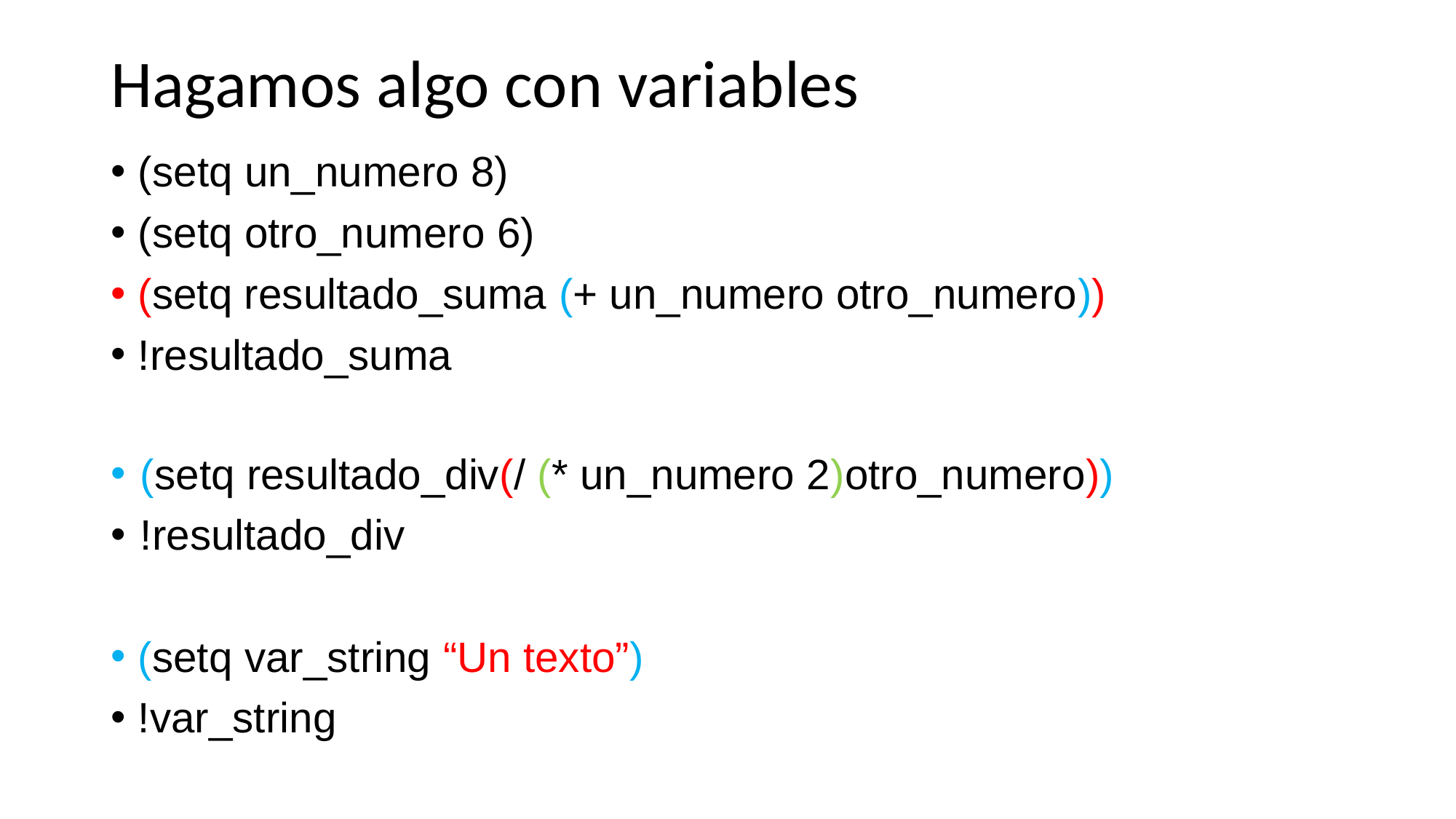

# Hagamos algo con variables
(setq un_numero 8)
(setq otro_numero 6)
(setq resultado_suma (+ un_numero otro_numero))
!resultado_suma
(setq resultado_div(/ (* un_numero 2)otro_numero))
!resultado_div
(setq var_string “Un texto”)
!var_string